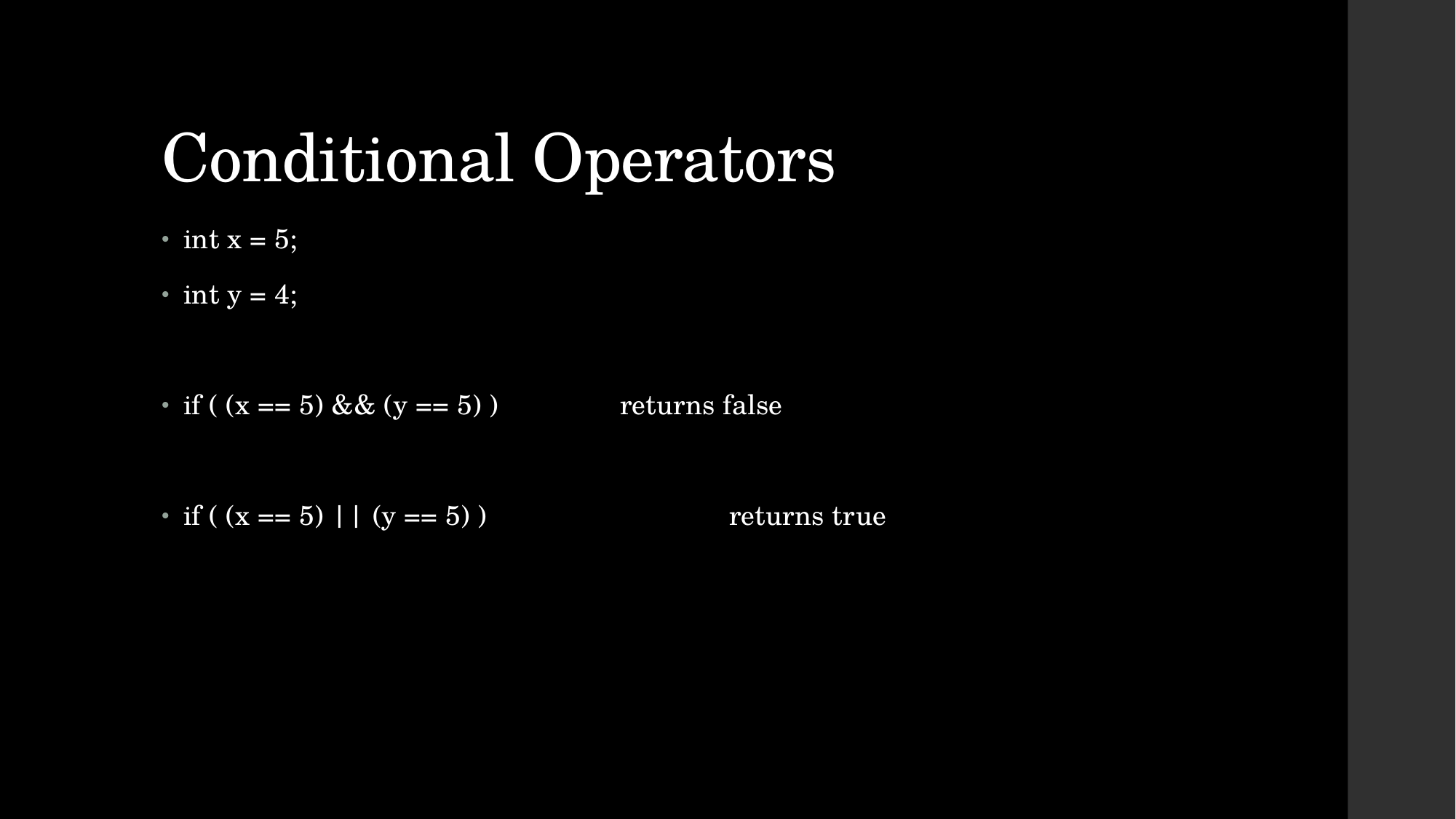

# Conditional Operators
int x = 5;
int y = 4;

if ( (x == 5) && (y == 5) )		returns false

if ( (x == 5) || (y == 5) )			returns true